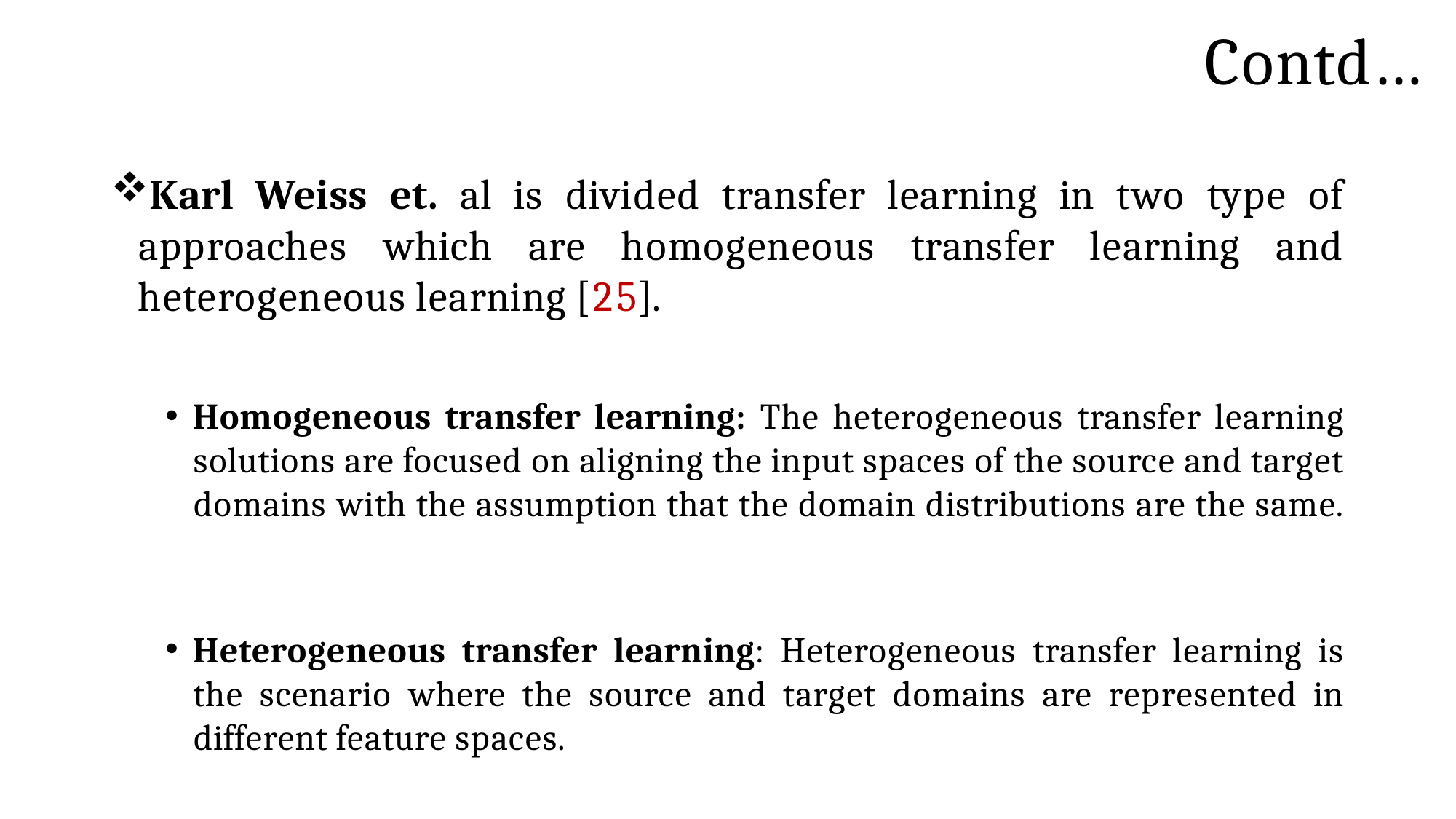

# Contd…
Karl Weiss et. al is divided transfer learning in two type of approaches which are homogeneous transfer learning and heterogeneous learning [25].

Homogeneous transfer learning: The heterogeneous transfer learning solutions are focused on aligning the input spaces of the source and target domains with the assumption that the domain distributions are the same.

Heterogeneous transfer learning: Heterogeneous transfer learning is the scenario where the source and target domains are represented in different feature spaces.